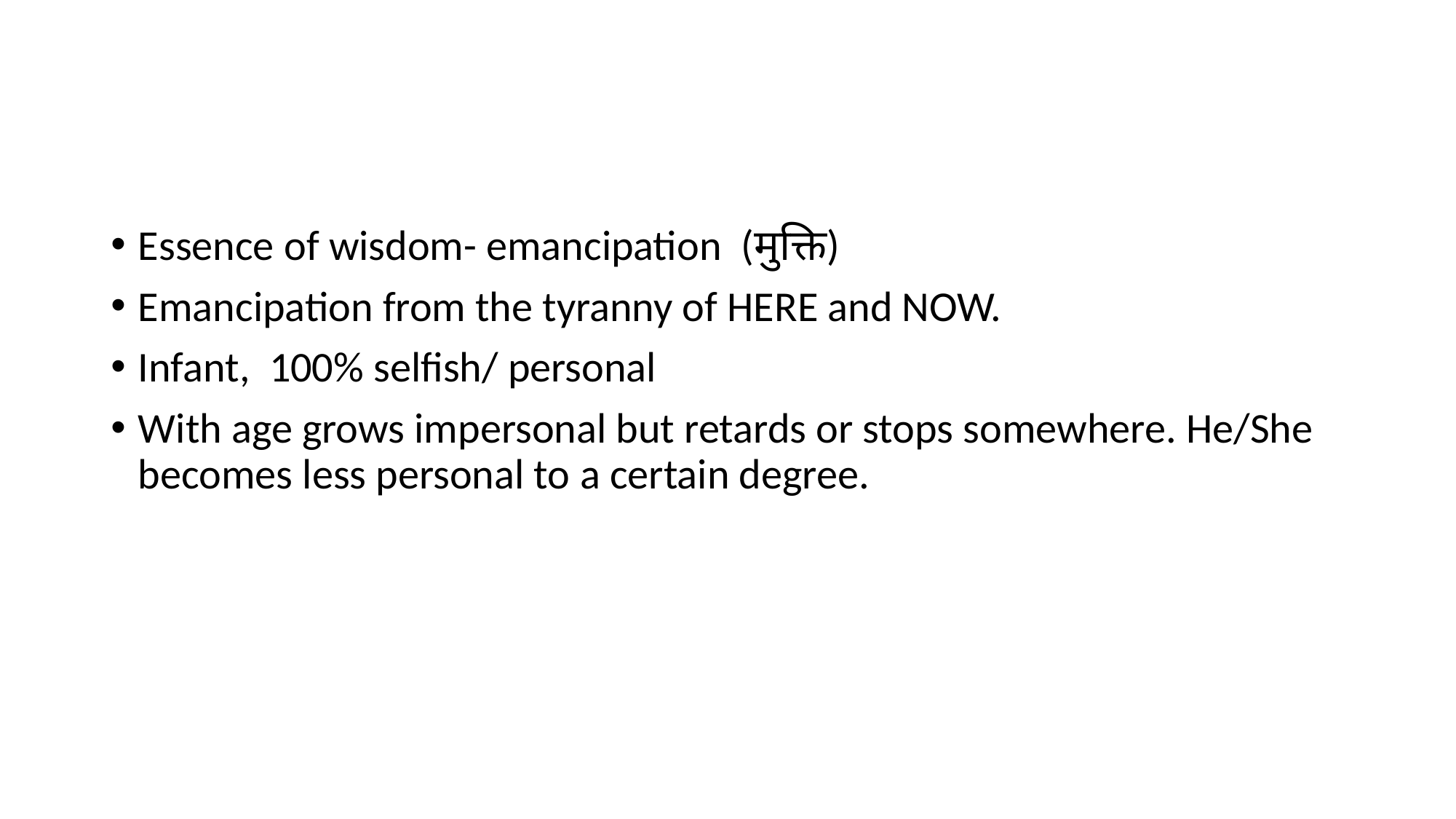

#
Essence of wisdom- emancipation  (मुक्ति)
Emancipation from the tyranny of HERE and NOW.
Infant,  100% selfish/ personal
With age grows impersonal but retards or stops somewhere. He/She becomes less personal to a certain degree.